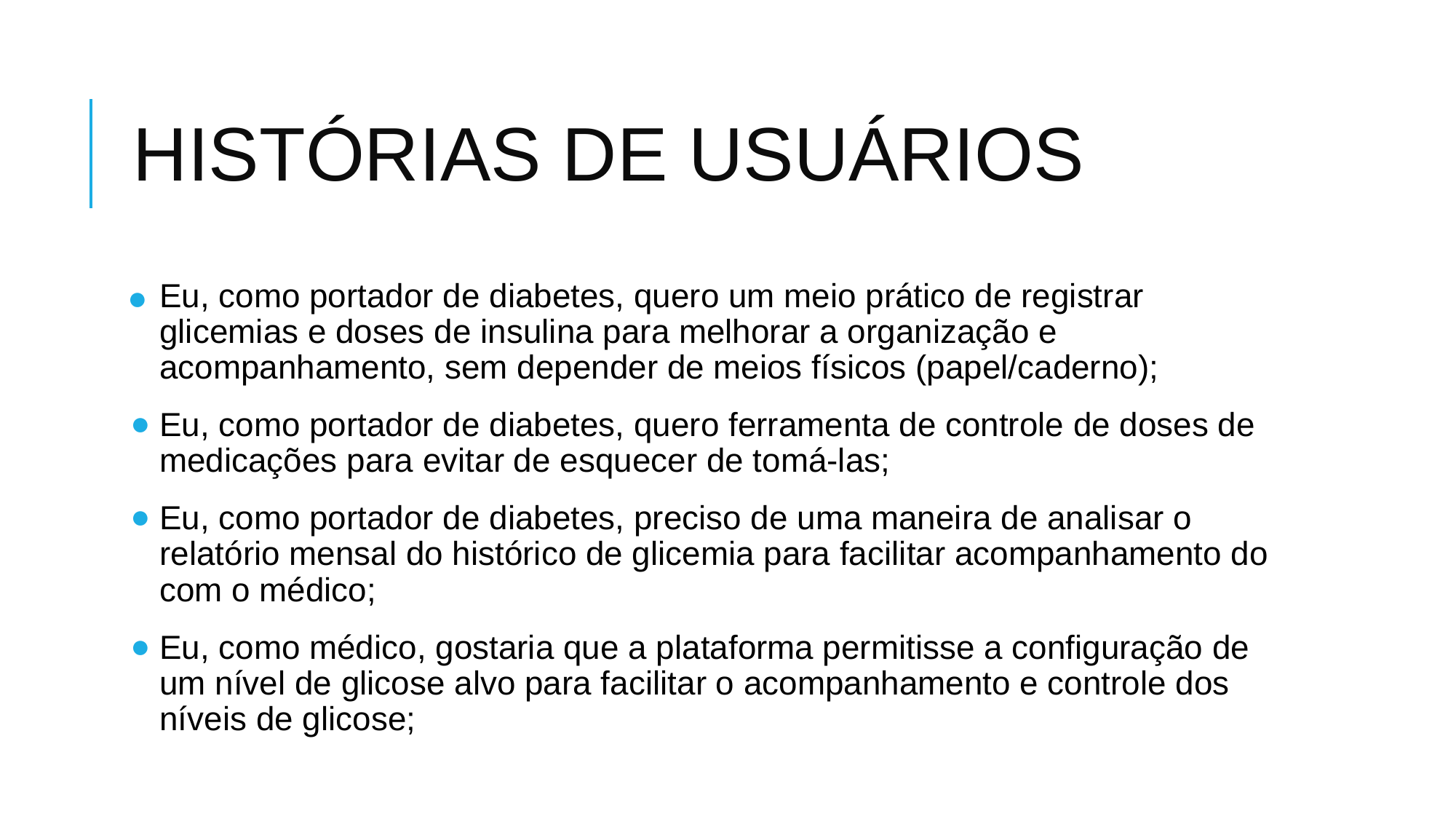

# HISTÓRIAS DE USUÁRIOS
Eu, como portador de diabetes, quero um meio prático de registrar glicemias e doses de insulina para melhorar a organização e acompanhamento, sem depender de meios físicos (papel/caderno);
Eu, como portador de diabetes, quero ferramenta de controle de doses de medicações para evitar de esquecer de tomá-las;
Eu, como portador de diabetes, preciso de uma maneira de analisar o relatório mensal do histórico de glicemia para facilitar acompanhamento do com o médico;
Eu, como médico, gostaria que a plataforma permitisse a configuração de um nível de glicose alvo para facilitar o acompanhamento e controle dos níveis de glicose;